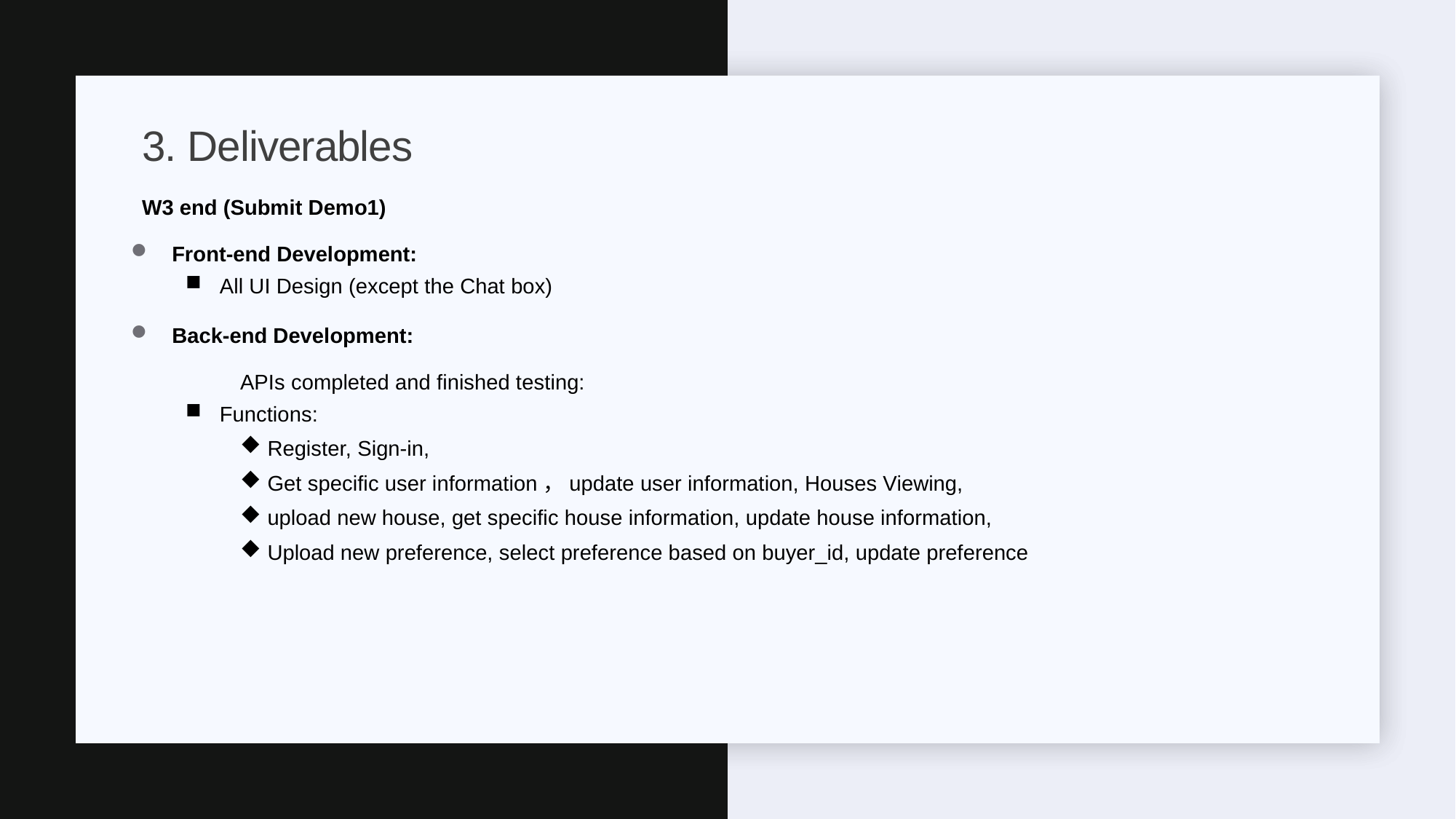

# 3. Deliverables
W3 end (Submit Demo1)
Front-end Development:
All UI Design (except the Chat box)
Back-end Development:
	APIs completed and finished testing:
Functions:
Register, Sign-in,
Get specific user information，update user information, Houses Viewing,
upload new house, get specific house information, update house information,
Upload new preference, select preference based on buyer_id, update preference